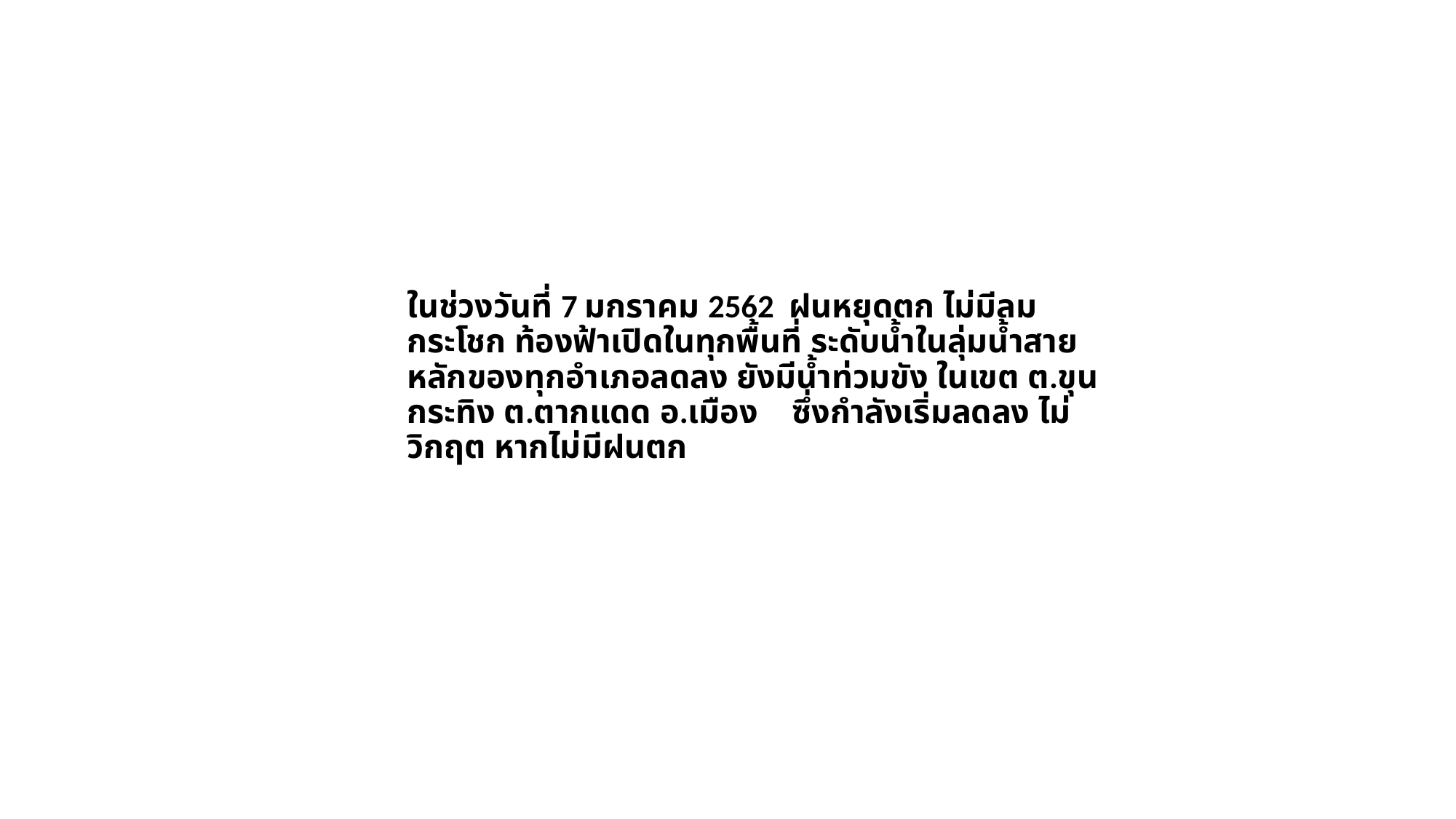

ในช่วงวันที่ 7 มกราคม 2562  ฝนหยุดตก ไม่มีลมกระโชก ท้องฟ้าเปิดในทุกพื้นที่ ระดับน้ำในลุ่มน้ำสายหลักของทุกอำเภอลดลง ยังมีน้ำท่วมขัง ในเขต ต.ขุนกระทิง ต.ตากแดด อ.เมือง    ซึ่งกำลังเริ่มลดลง ไม่วิกฤต หากไม่มีฝนตก